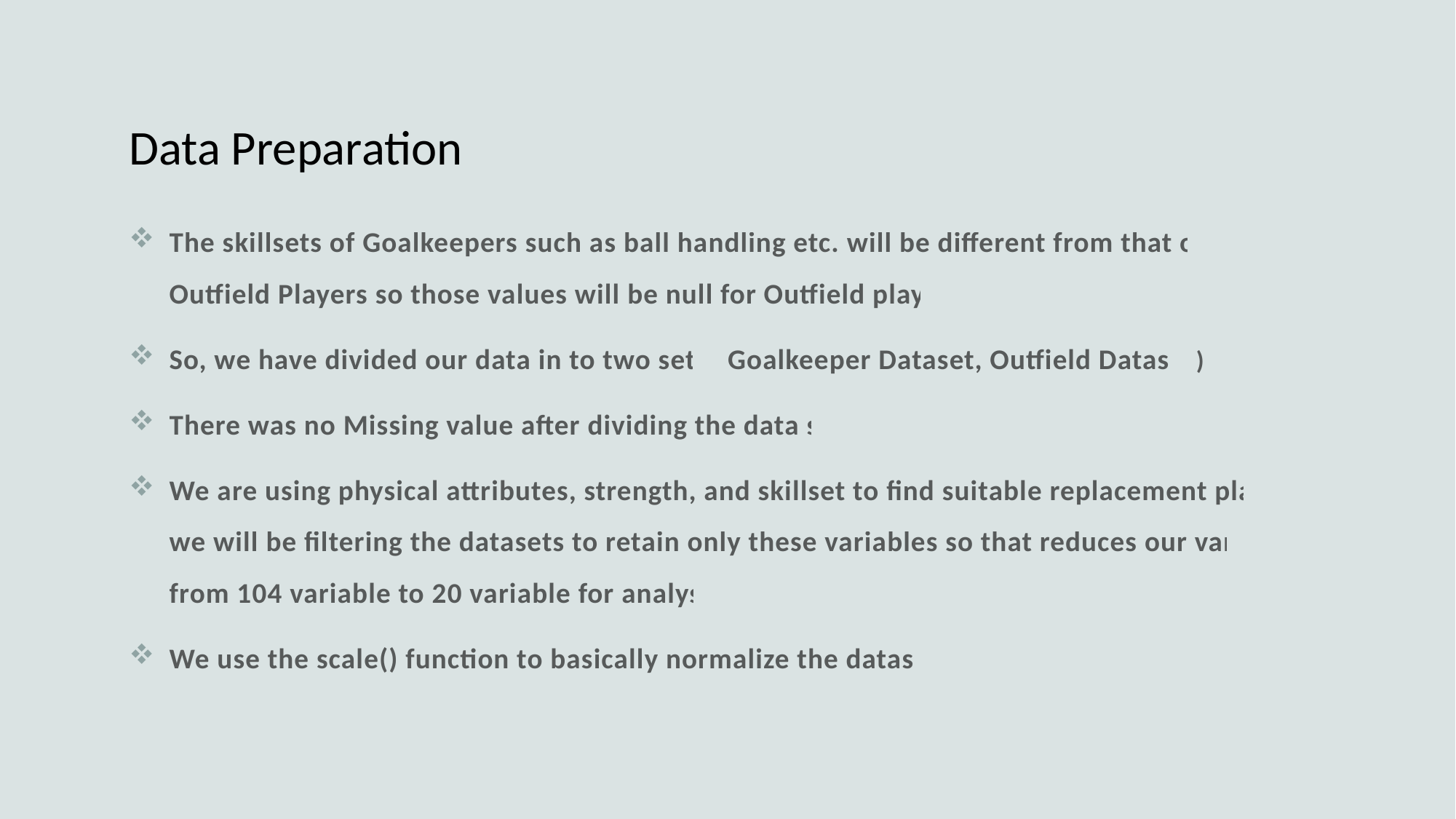

# Data Preparation
The skillsets of Goalkeepers such as ball handling etc. will be different from that of the Outfield Players so those values will be null for Outfield players.
So, we have divided our data in to two sets.(Goalkeeper Dataset, Outfield Dataset)
There was no Missing value after dividing the data set.
We are using physical attributes, strength, and skillset to find suitable replacement players, we will be filtering the datasets to retain only these variables so that reduces our variable from 104 variable to 20 variable for analysis.
We use the scale() function to basically normalize the datasets.